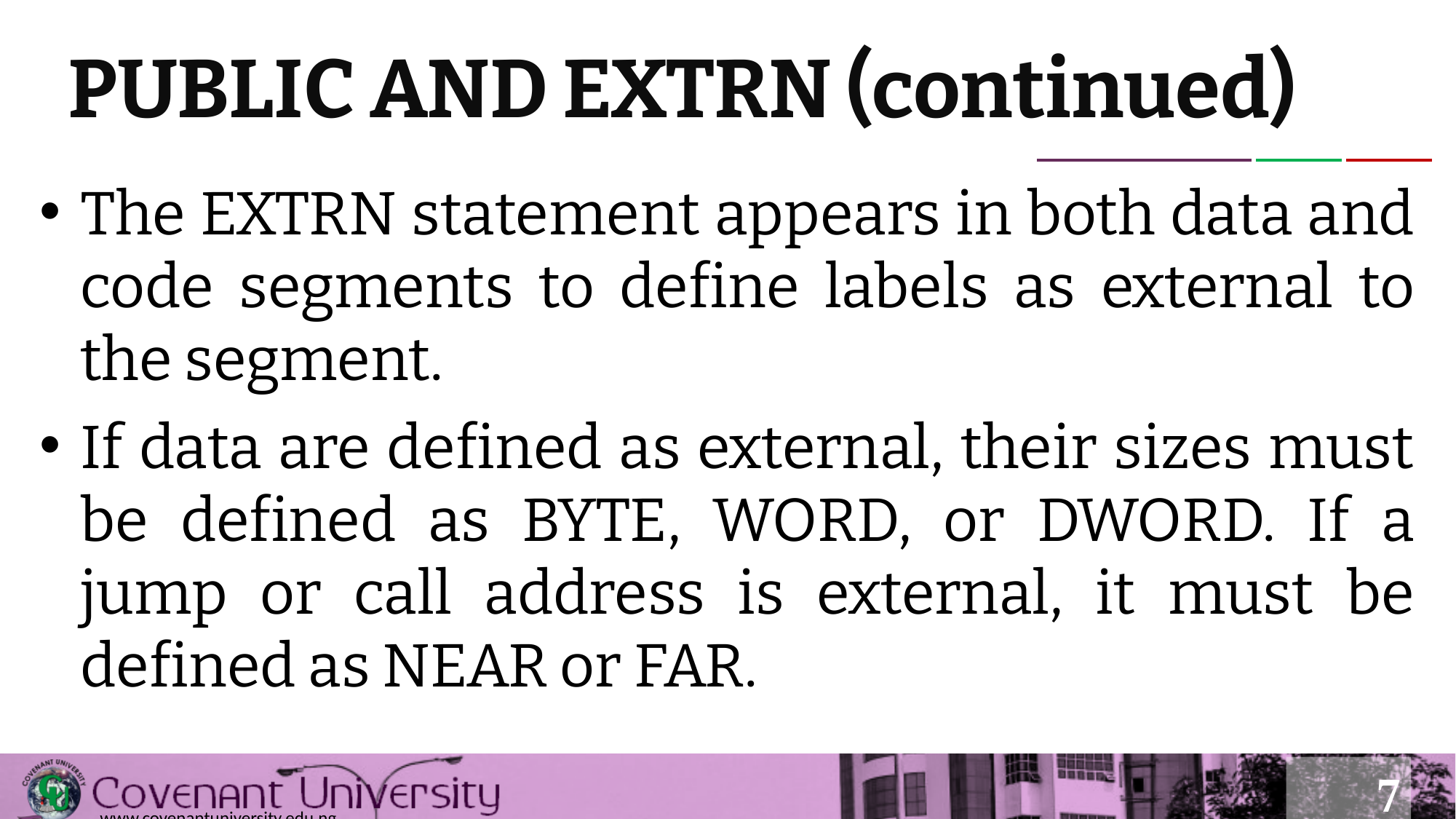

# PUBLIC AND EXTRN (continued)
The EXTRN statement appears in both data and code segments to define labels as external to the segment.
If data are defined as external, their sizes must be defined as BYTE, WORD, or DWORD. If a jump or call address is external, it must be defined as NEAR or FAR.